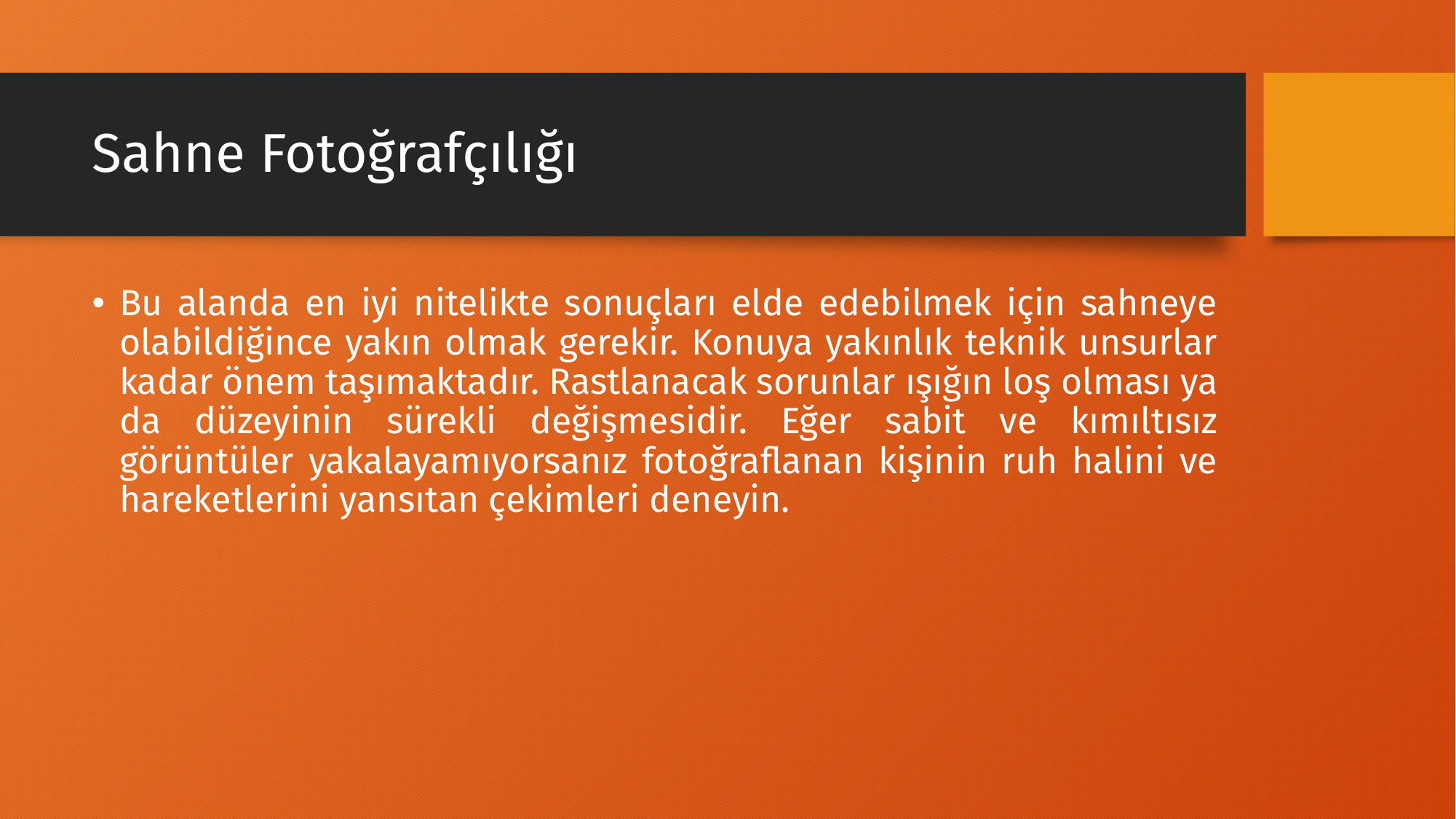

# Sahne Fotoğrafçılığı
Bu alanda en iyi nitelikte sonuçları elde edebilmek için sahneye olabildiğince yakın olmak gerekir. Konuya yakınlık teknik unsurlar kadar önem taşımaktadır. Rastlanacak sorunlar ışığın loş olması ya da düzeyinin sürekli değişmesidir. Eğer sabit ve kımıltısız görüntüler yakalayamıyorsanız fotoğraflanan kişinin ruh halini ve hareketlerini yansıtan çekimleri deneyin.